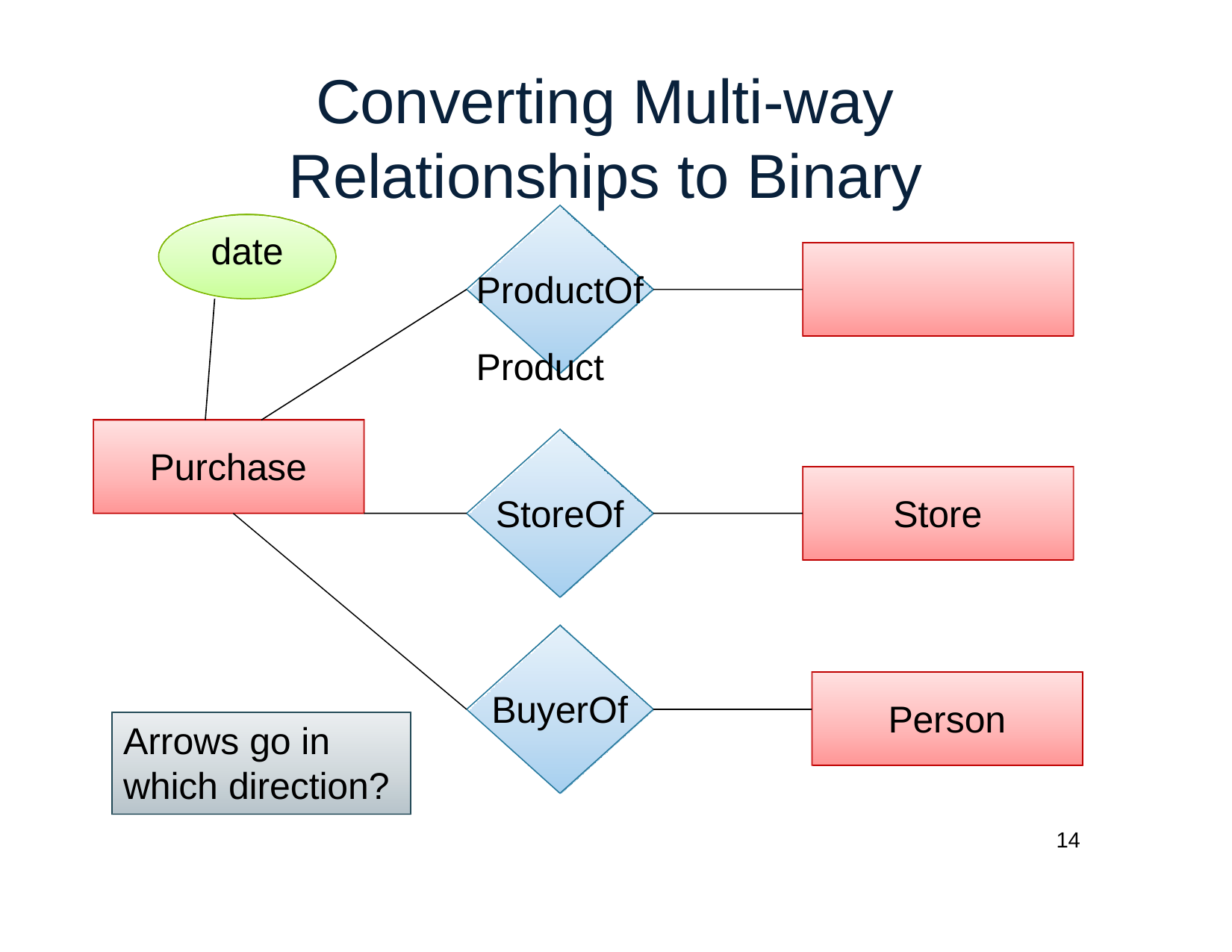

# Converting Multi-way  Relationships to Binary

date
ProductOf	Product

Purchase

StoreOf
Store

BuyerOf
Person
Arrows go in  which direction?
14